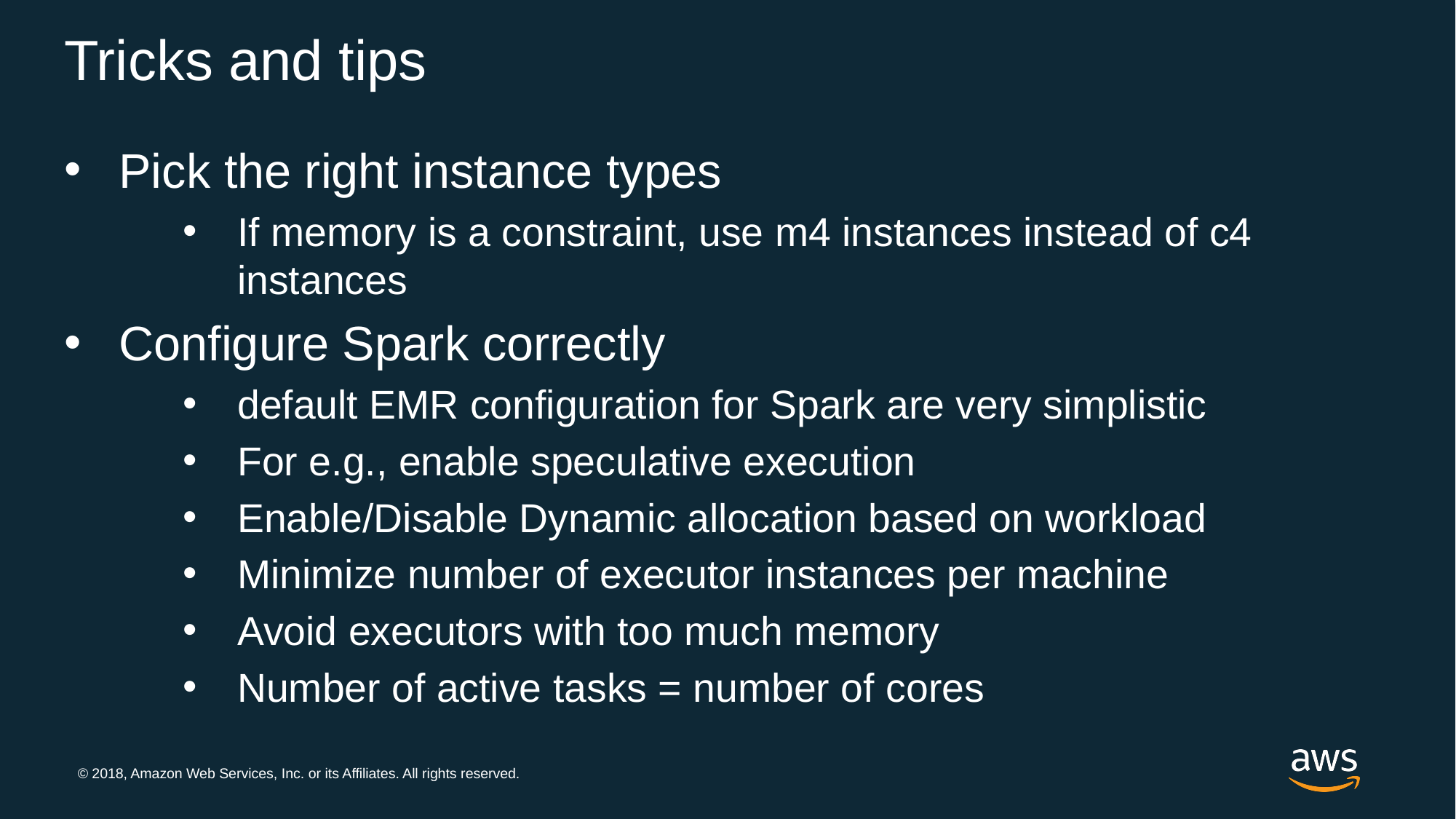

# Tricks and tips
Pick the right instance types
If memory is a constraint, use m4 instances instead of c4 instances
Configure Spark correctly
default EMR configuration for Spark are very simplistic
For e.g., enable speculative execution
Enable/Disable Dynamic allocation based on workload
Minimize number of executor instances per machine
Avoid executors with too much memory
Number of active tasks = number of cores